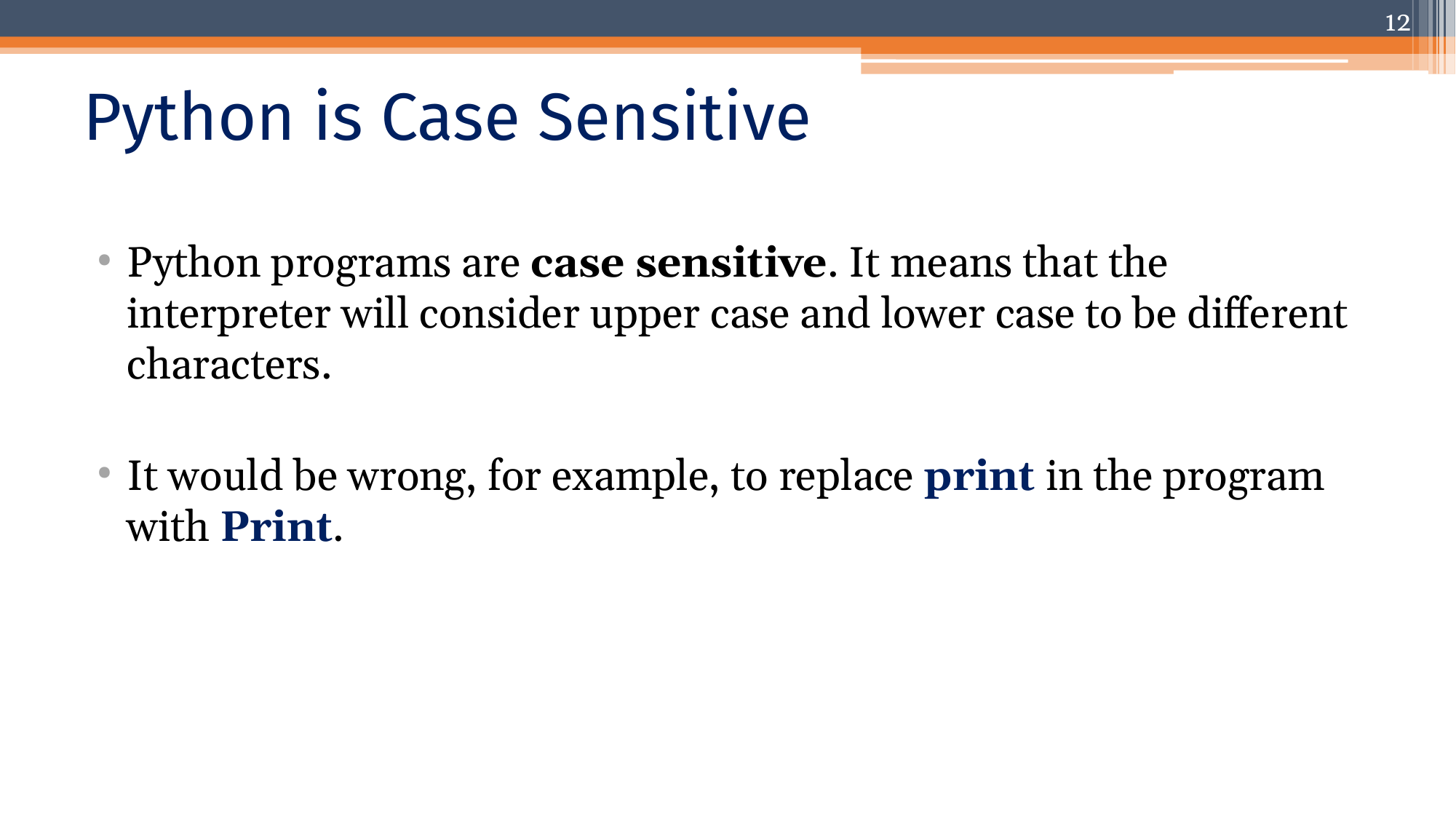

12
# Python is Case Sensitive
Python programs are case sensitive. It means that the interpreter will consider upper case and lower case to be different characters.

It would be wrong, for example, to replace print in the program with Print.